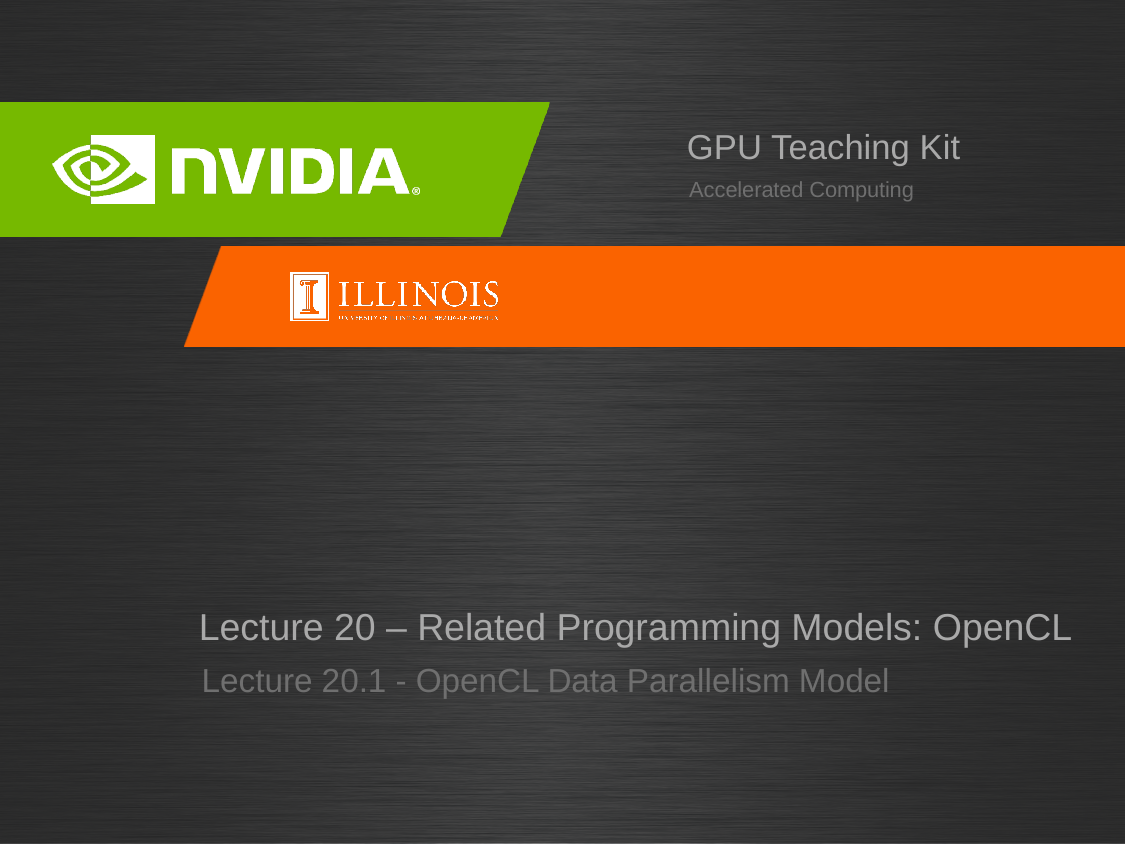

# Lecture 20 – Related Programming Models: OpenCL
Lecture 20.1 - OpenCL Data Parallelism Model